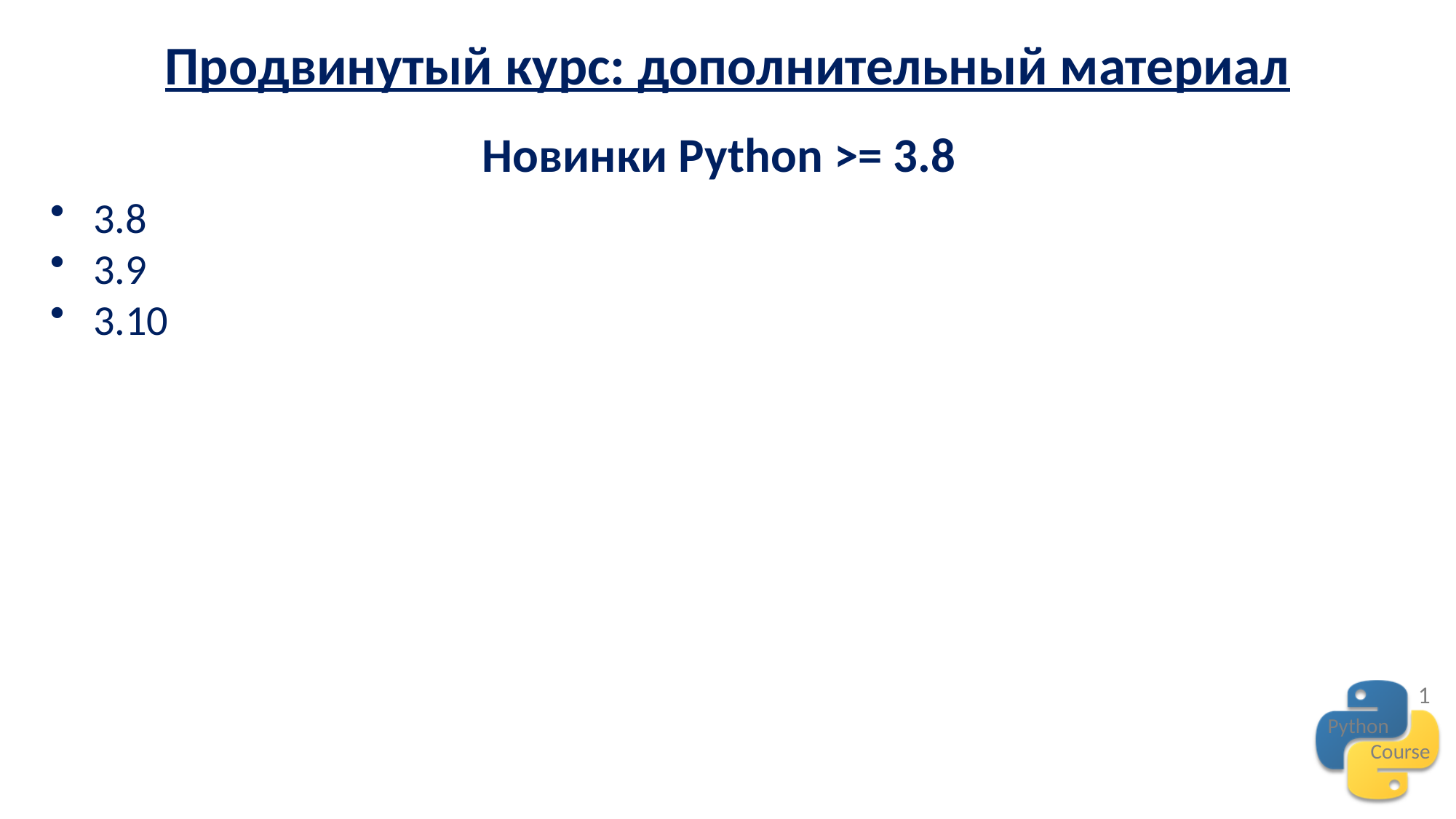

Продвинутый курс: дополнительный материал
Новинки Python >= 3.8
3.8
3.9
3.10